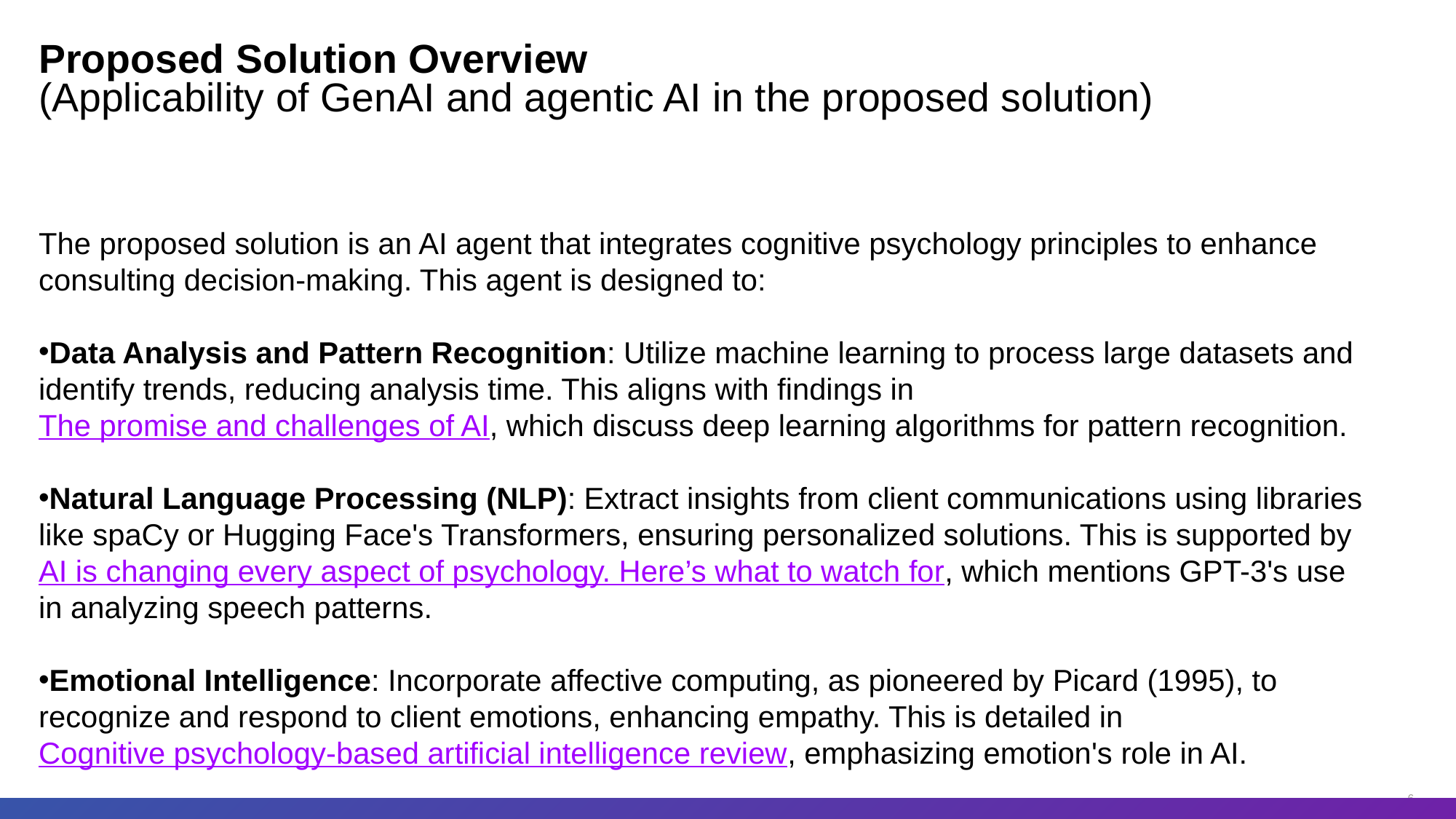

Proposed Solution Overview
(Applicability of GenAI and agentic AI in the proposed solution)

The proposed solution is an AI agent that integrates cognitive psychology principles to enhance consulting decision-making. This agent is designed to:

Data Analysis and Pattern Recognition: Utilize machine learning to process large datasets and identify trends, reducing analysis time. This aligns with findings in The promise and challenges of AI, which discuss deep learning algorithms for pattern recognition.

Natural Language Processing (NLP): Extract insights from client communications using libraries like spaCy or Hugging Face's Transformers, ensuring personalized solutions. This is supported by AI is changing every aspect of psychology. Here’s what to watch for, which mentions GPT-3's use in analyzing speech patterns.

Emotional Intelligence: Incorporate affective computing, as pioneered by Picard (1995), to recognize and respond to client emotions, enhancing empathy. This is detailed in Cognitive psychology-based artificial intelligence review, emphasizing emotion's role in AI.